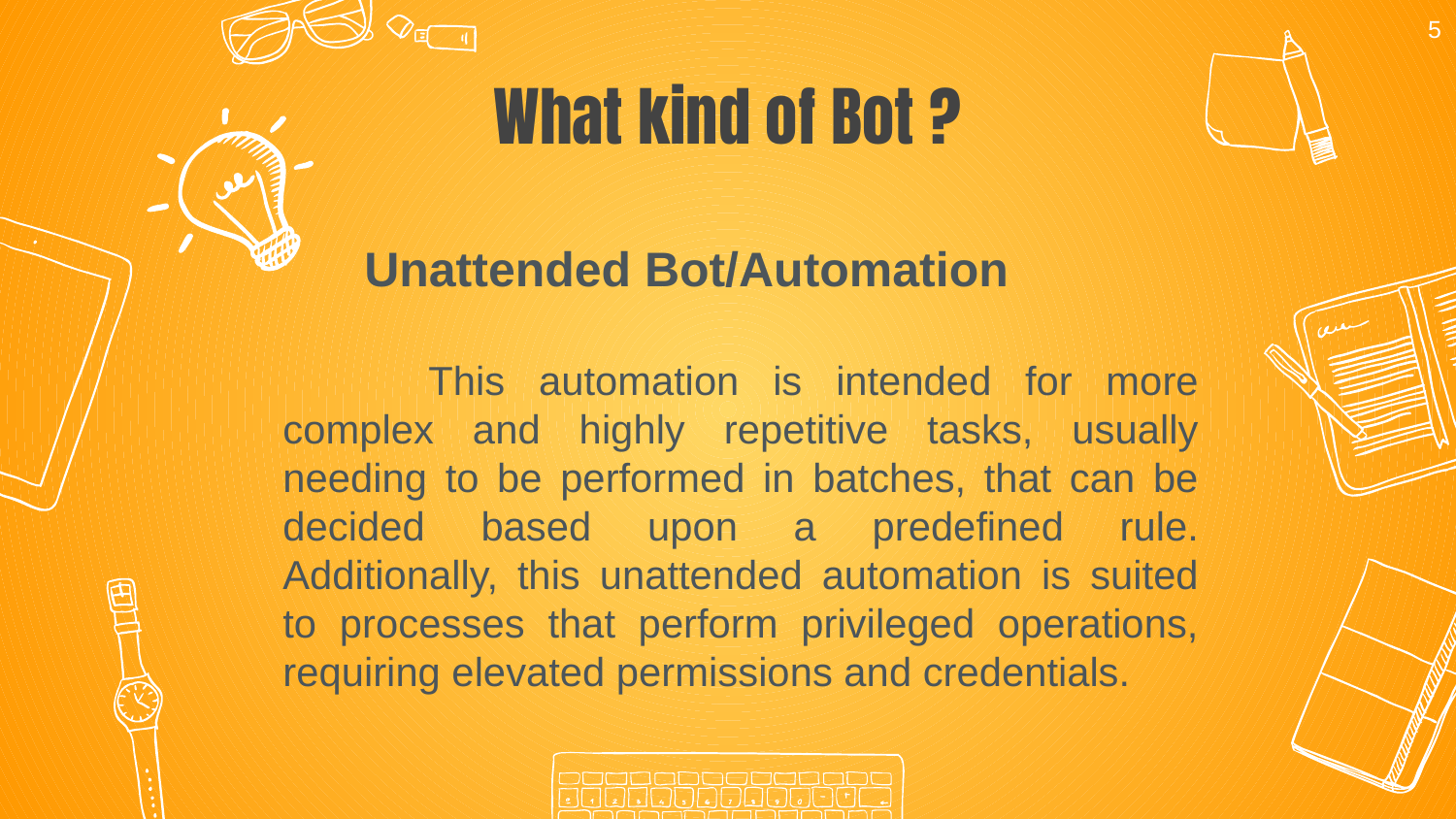

5
What kind of Bot ?

      Unattended Bot/Automation

	This automation is intended for more complex and highly repetitive tasks, usually needing to be performed in batches, that can be decided based upon a predefined rule. Additionally, this unattended automation is suited to processes that perform privileged operations, requiring elevated permissions and credentials.